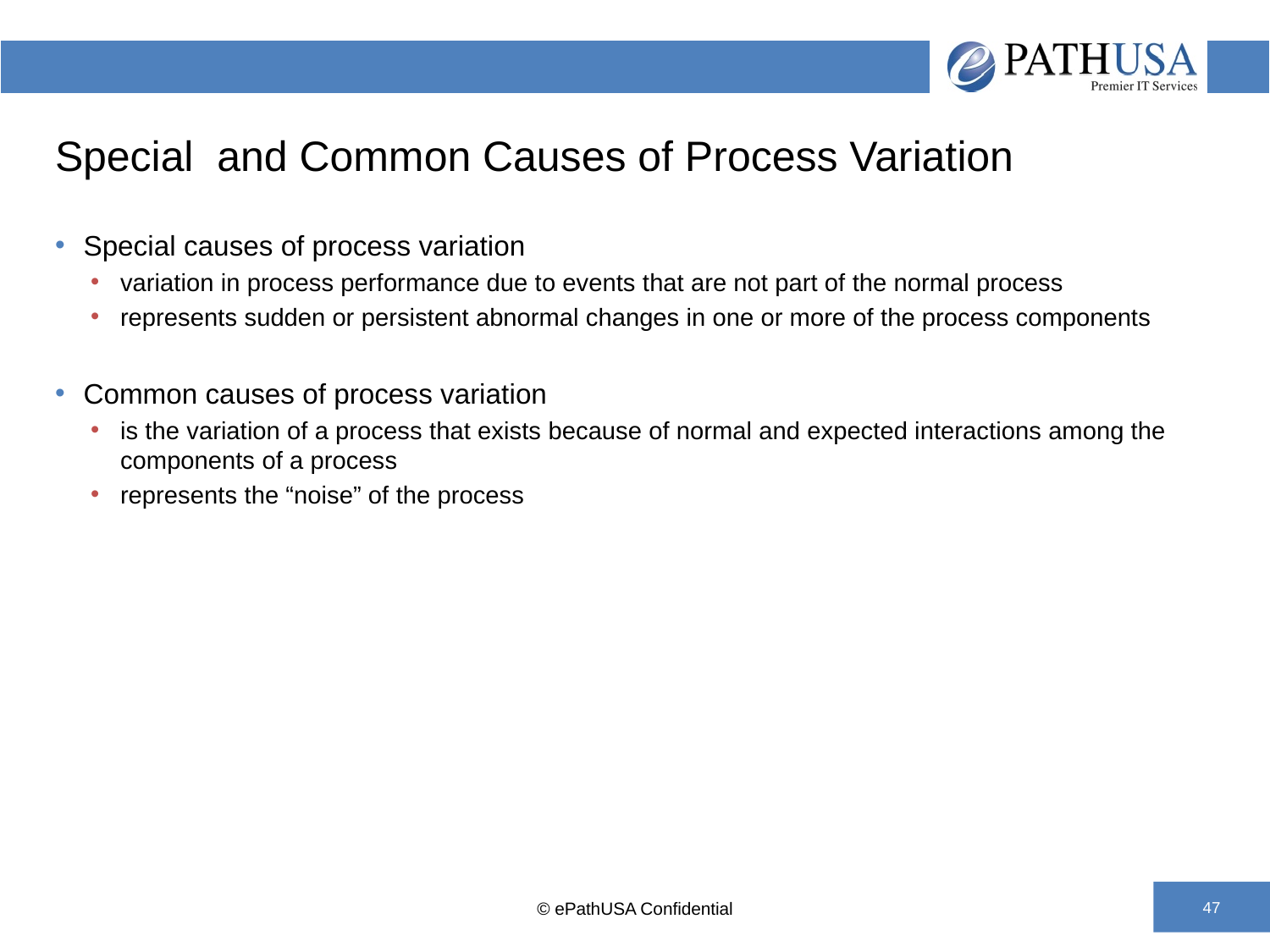

# Special  and Common Causes of Process Variation
Special causes of process variation
variation in process performance due to events that are not part of the normal process
represents sudden or persistent abnormal changes in one or more of the process components

Common causes of process variation
is the variation of a process that exists because of normal and expected interactions among the components of a process
represents the “noise” of the process

© ePathUSA Confidential